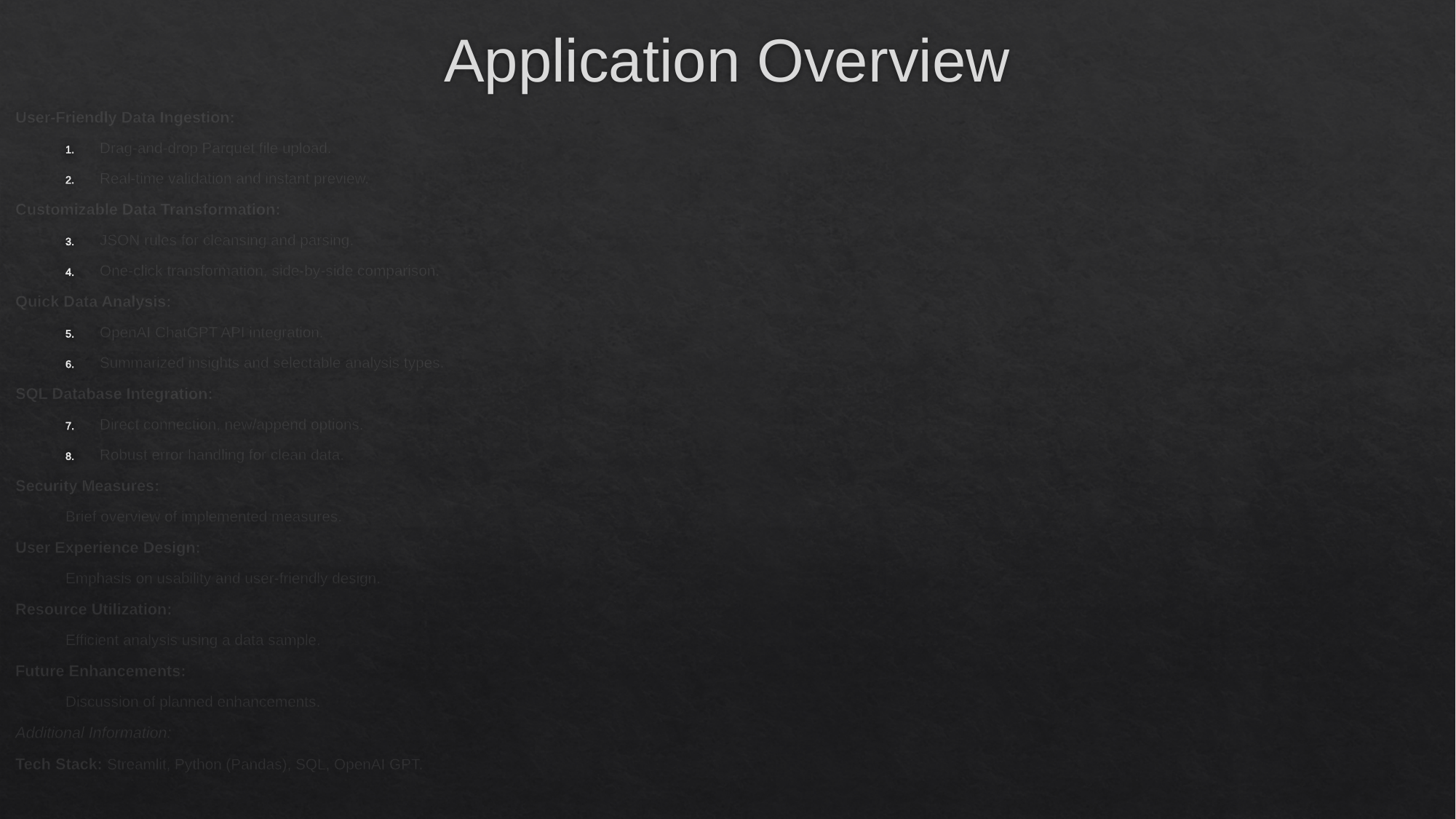

# Application Overview
User-Friendly Data Ingestion:
Drag-and-drop Parquet file upload.
Real-time validation and instant preview.
Customizable Data Transformation:
JSON rules for cleansing and parsing.
One-click transformation, side-by-side comparison.
Quick Data Analysis:
OpenAI ChatGPT API integration.
Summarized insights and selectable analysis types.
SQL Database Integration:
Direct connection, new/append options.
Robust error handling for clean data.
Security Measures:
Brief overview of implemented measures.
User Experience Design:
Emphasis on usability and user-friendly design.
Resource Utilization:
Efficient analysis using a data sample.
Future Enhancements:
Discussion of planned enhancements.
Additional Information:
Tech Stack: Streamlit, Python (Pandas), SQL, OpenAI GPT.